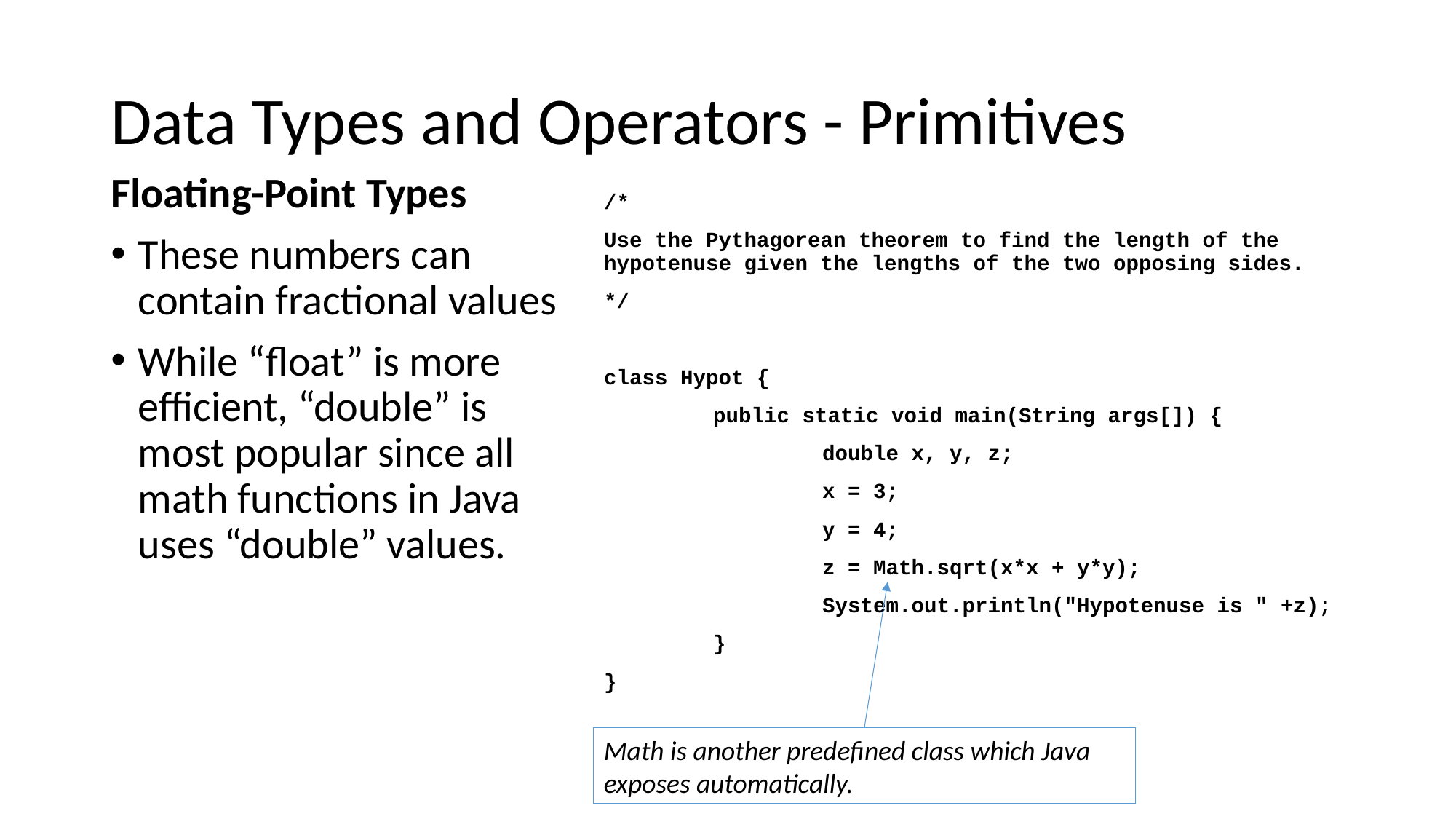

# Data Types and Operators - Primitives

/*
Use the Pythagorean theorem to find the length of the hypotenuse given the lengths of the two opposing sides.
*/

class Hypot {
	public static void main(String args[]) {
		double x, y, z;
		x = 3;
		y = 4;
		z = Math.sqrt(x*x + y*y);
		System.out.println("Hypotenuse is " +z);
	}
}

Floating-Point Types
These numbers can contain fractional values
While “float” is more efficient, “double” is most popular since all math functions in Java uses “double” values.

Math is another predefined class which Java exposes automatically.